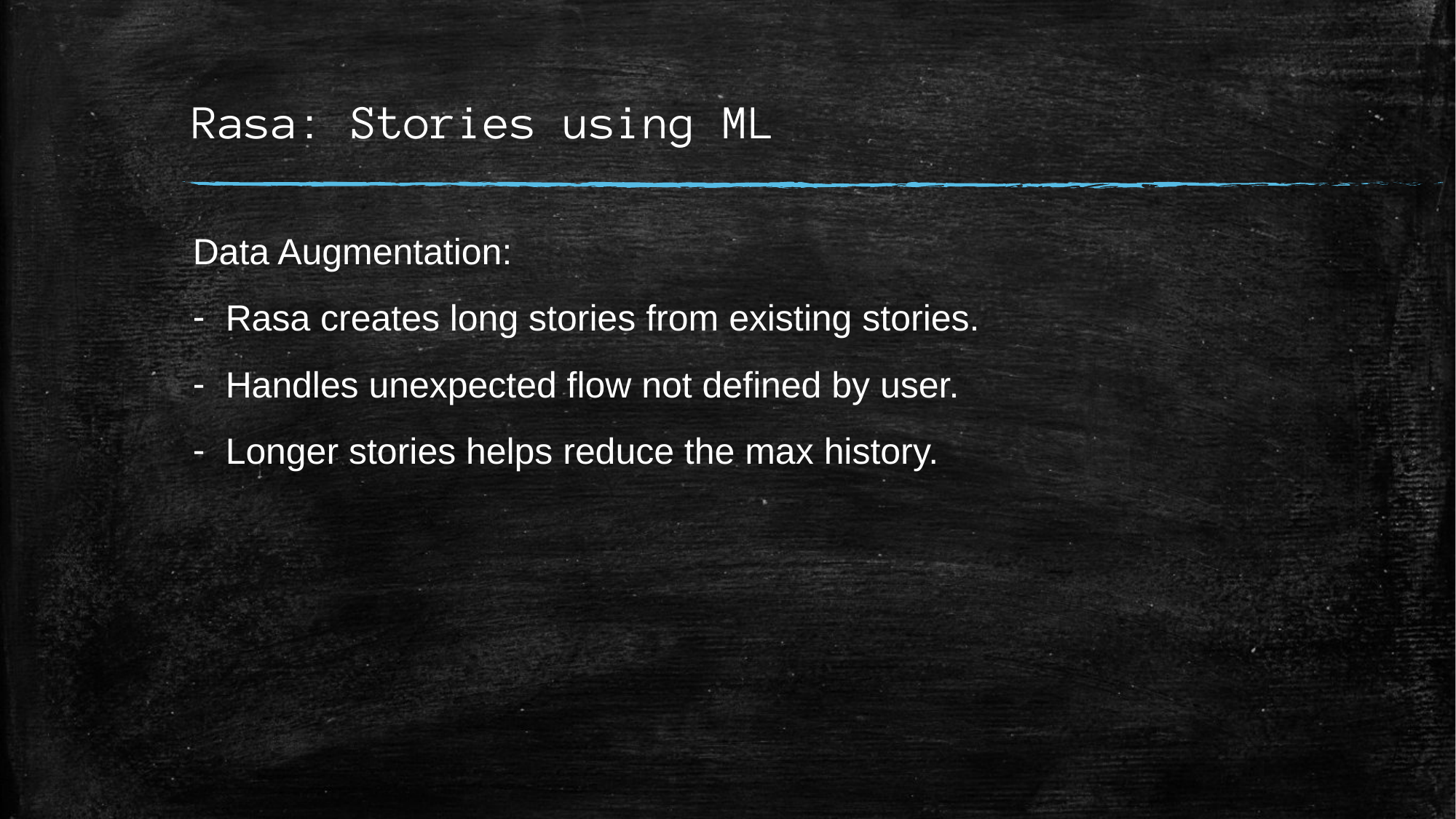

# Rasa: Stories using ML
Data Augmentation:
Rasa creates long stories from existing stories.
Handles unexpected flow not defined by user.
Longer stories helps reduce the max history.